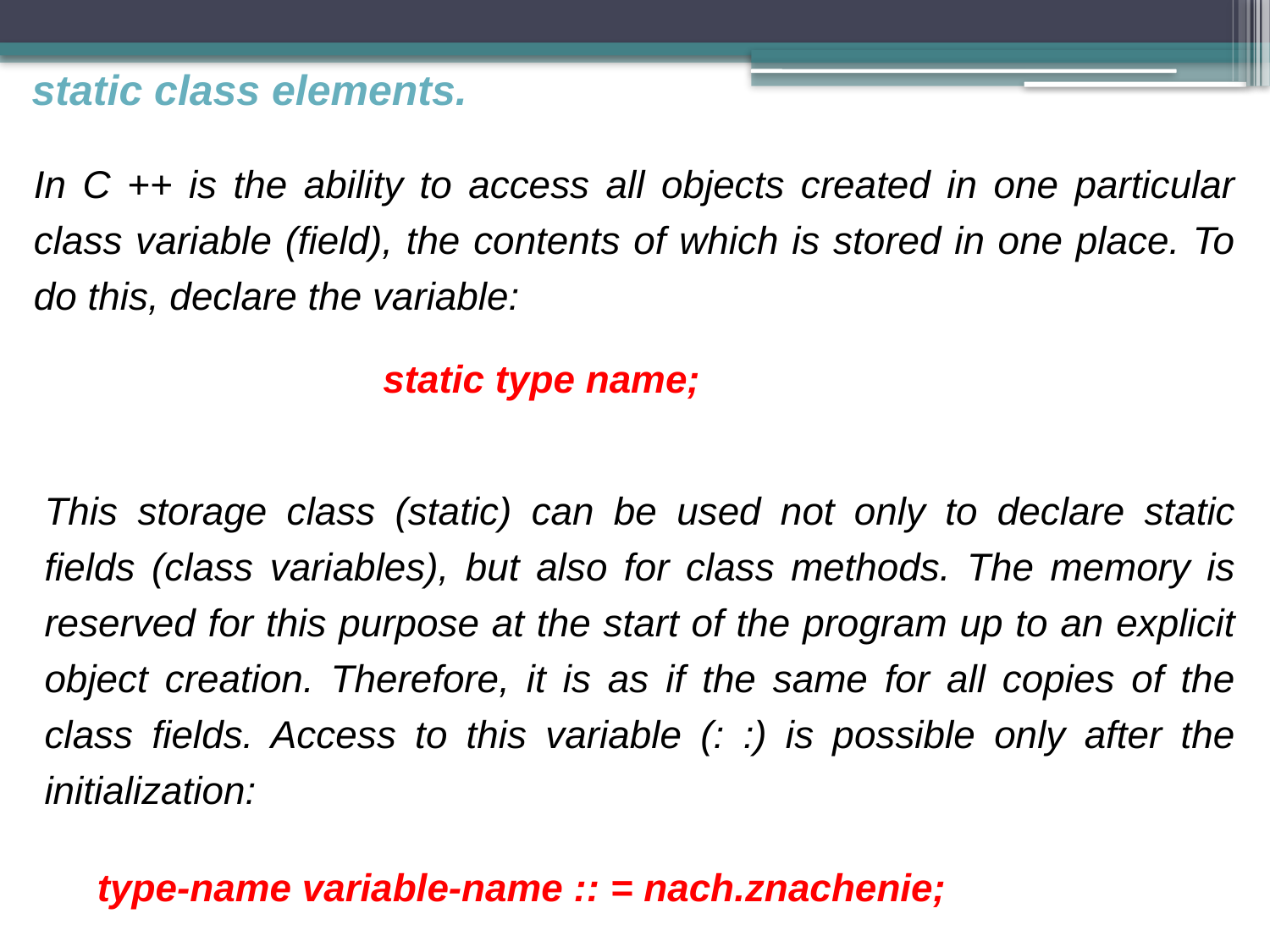

static class elements.
In C ++ is the ability to access all objects created in one particular class variable (field), the contents of which is stored in one place. To do this, declare the variable:
static type name;
This storage class (static) can be used not only to declare static fields (class variables), but also for class methods. The memory is reserved for this purpose at the start of the program up to an explicit object creation. Therefore, it is as if the same for all copies of the class fields. Access to this variable (: :) is possible only after the initialization:
type-name variable-name :: = nach.znachenie;